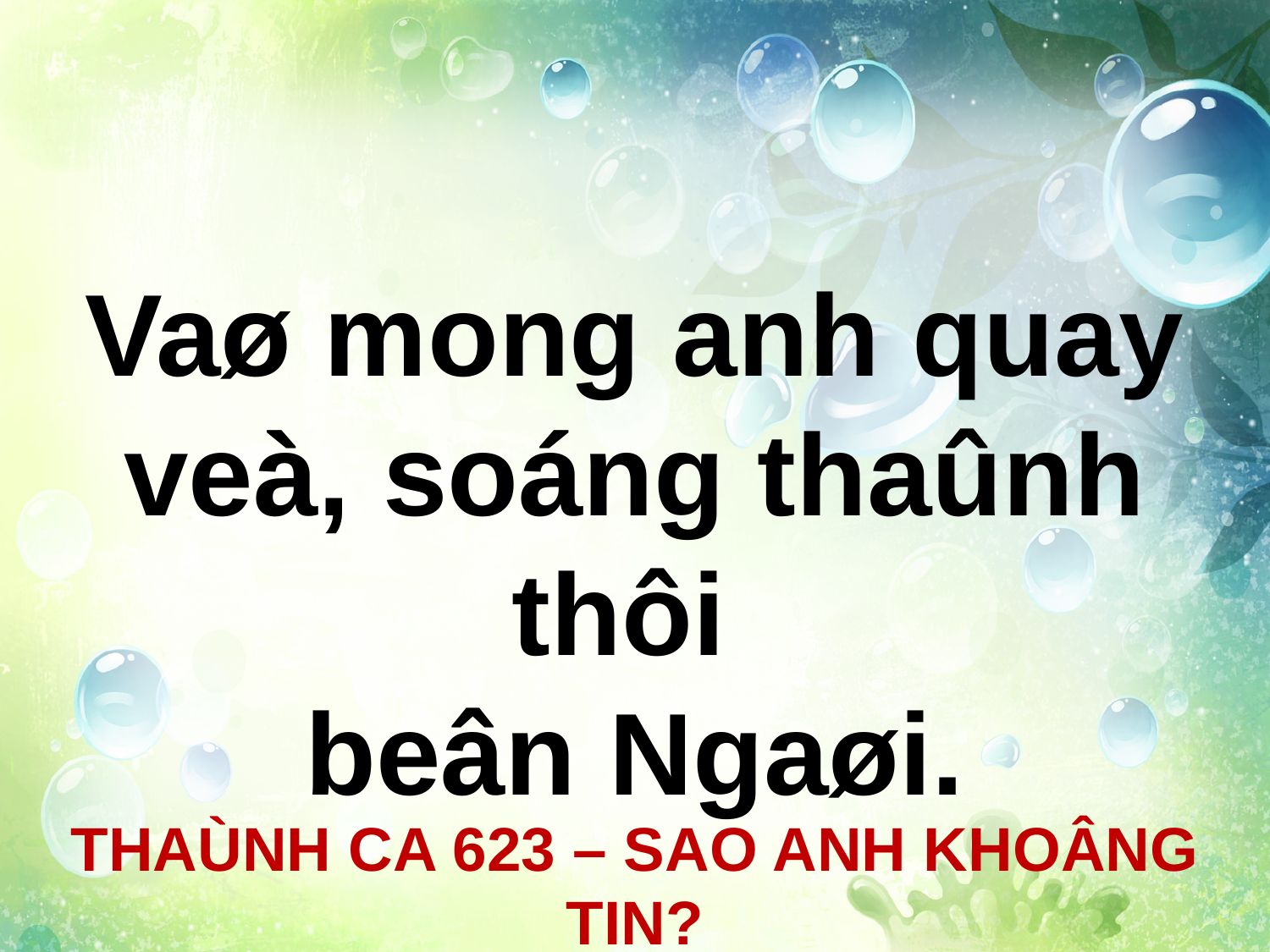

Vaø mong anh quay veà, soáng thaûnh thôi
beân Ngaøi.
THAÙNH CA 623 – SAO ANH KHOÂNG TIN?